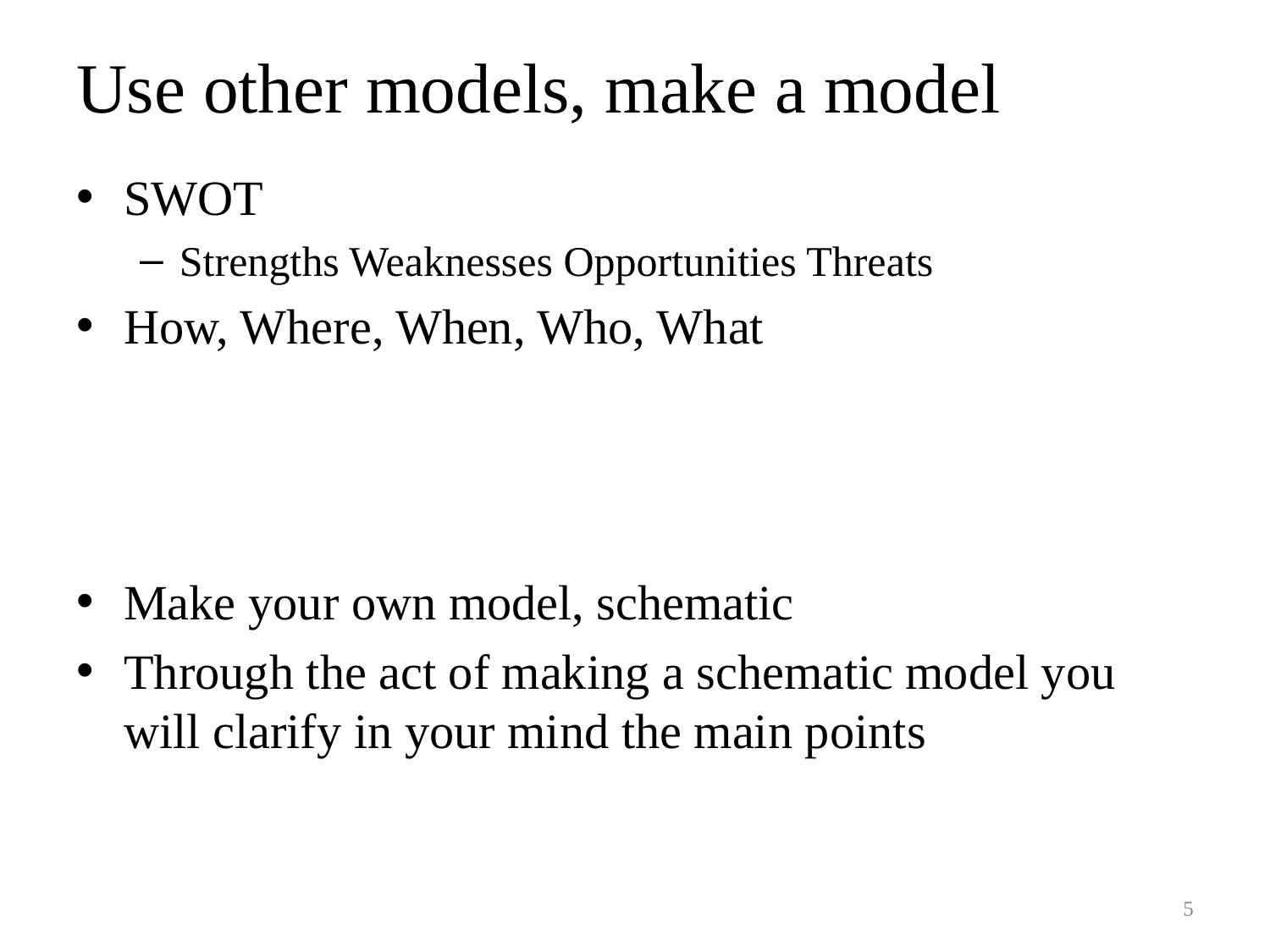

# Use other models, make a model
SWOT
Strengths Weaknesses Opportunities Threats
How, Where, When, Who, What

Make your own model, schematic
Through the act of making a schematic model you will clarify in your mind the main points
5